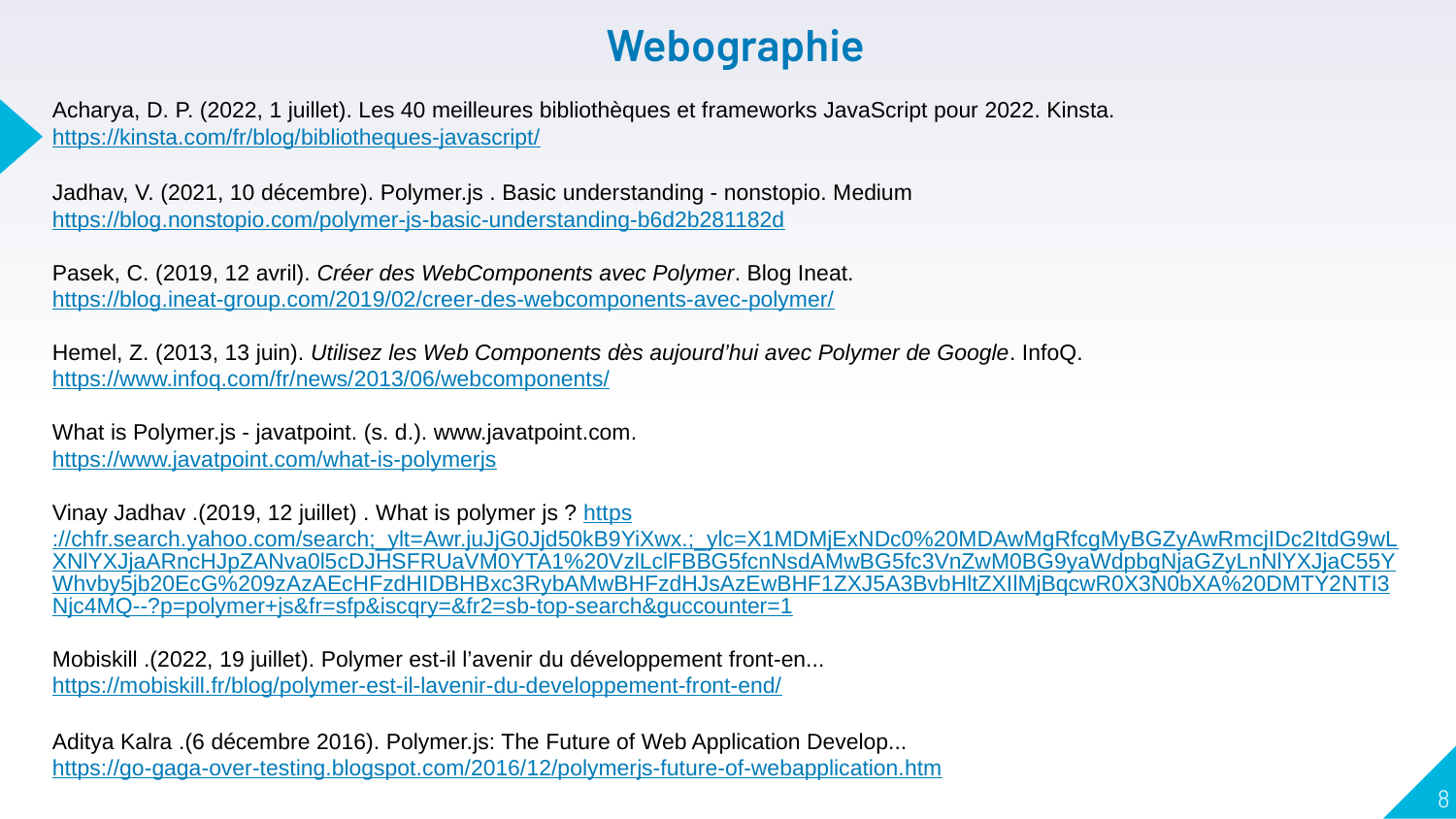

Webographie
Acharya, D. P. (2022, 1 juillet). Les 40 meilleures bibliothèques et frameworks JavaScript pour 2022. Kinsta. https://kinsta.com/fr/blog/bibliotheques-javascript/

Jadhav, V. (2021, 10 décembre). Polymer.js . Basic understanding - nonstopio. Medium
https://blog.nonstopio.com/polymer-js-basic-understanding-b6d2b281182d

Pasek, C. (2019, 12 avril). Créer des WebComponents avec Polymer. Blog Ineat.
https://blog.ineat-group.com/2019/02/creer-des-webcomponents-avec-polymer/

Hemel, Z. (2013, 13 juin). Utilisez les Web Components dès aujourd’hui avec Polymer de Google. InfoQ.
https://www.infoq.com/fr/news/2013/06/webcomponents/

What is Polymer.js - javatpoint. (s. d.). www.javatpoint.com.
https://www.javatpoint.com/what-is-polymerjs

Vinay Jadhav .(2019, 12 juillet) . What is polymer js ? https://chfr.search.yahoo.com/search;_ylt=Awr.juJjG0Jjd50kB9YiXwx.;_ylc=X1MDMjExNDc0%20MDAwMgRfcgMyBGZyAwRmcjIDc2ItdG9wLXNlYXJjaARncHJpZANva0l5cDJHSFRUaVM0YTA1%20VzlLclFBBG5fcnNsdAMwBG5fc3VnZwM0BG9yaWdpbgNjaGZyLnNlYXJjaC55YWhvby5jb20EcG%209zAzAEcHFzdHIDBHBxc3RybAMwBHFzdHJsAzEwBHF1ZXJ5A3BvbHltZXIlMjBqcwR0X3N0bXA%20DMTY2NTI3Njc4MQ--?p=polymer+js&fr=sfp&iscqry=&fr2=sb-top-search&guccounter=1

Mobiskill .(2022, 19 juillet). Polymer est-il l’avenir du développement front-en...
https://mobiskill.fr/blog/polymer-est-il-lavenir-du-developpement-front-end/

Aditya Kalra .(6 décembre 2016). Polymer.js: The Future of Web Application Develop...
https://go-gaga-over-testing.blogspot.com/2016/12/polymerjs-future-of-webapplication.htm

8